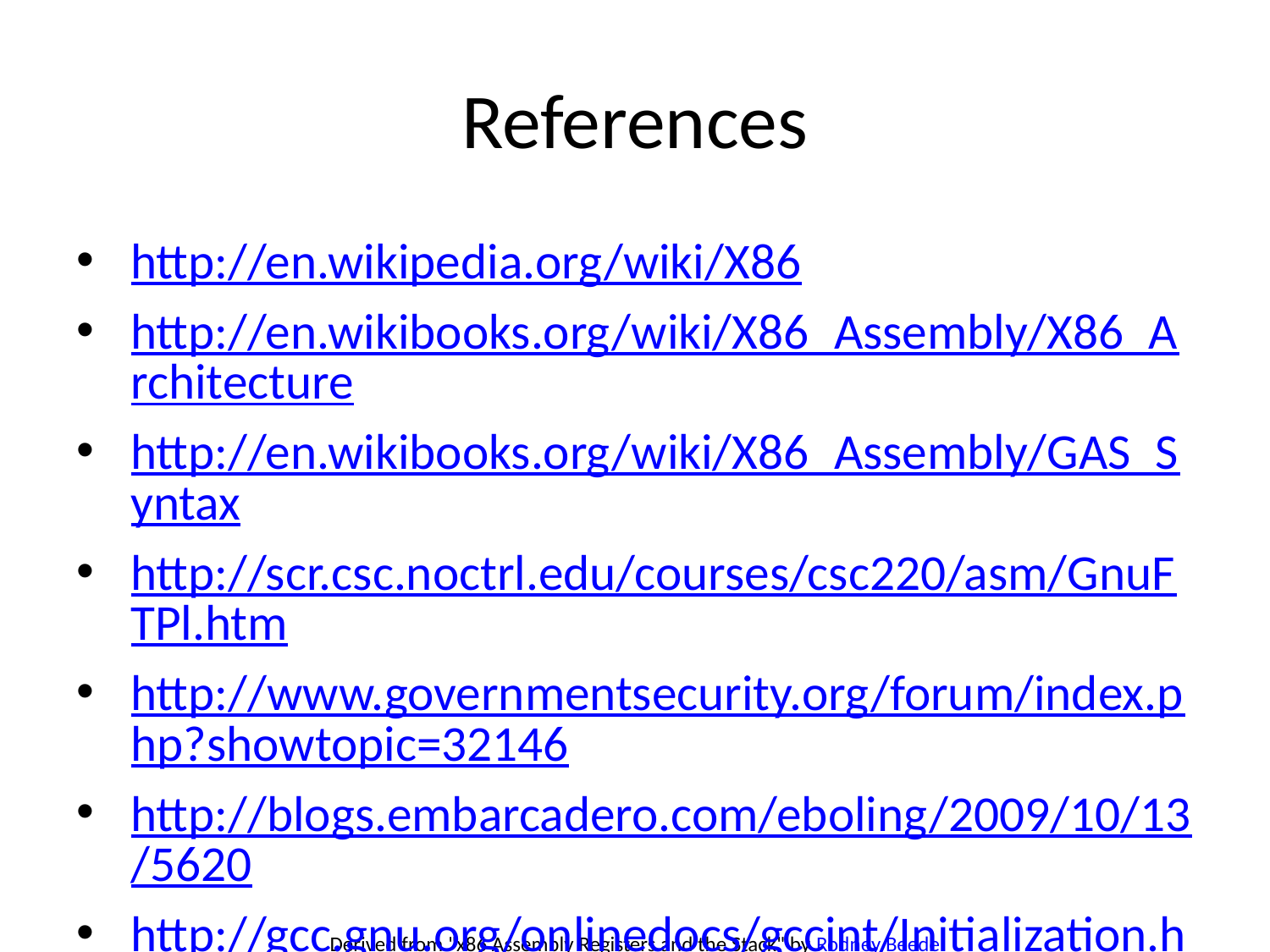

# References
http://en.wikipedia.org/wiki/X86
http://en.wikibooks.org/wiki/X86_Assembly/X86_Architecture
http://en.wikibooks.org/wiki/X86_Assembly/GAS_Syntax
http://scr.csc.noctrl.edu/courses/csc220/asm/GnuFTPl.htm
http://www.governmentsecurity.org/forum/index.php?showtopic=32146
http://blogs.embarcadero.com/eboling/2009/10/13/5620
http://gcc.gnu.org/onlinedocs/gccint/Initialization.html
gcc version - gcc (GCC) 3.4.5 (mingw-vista special r3)